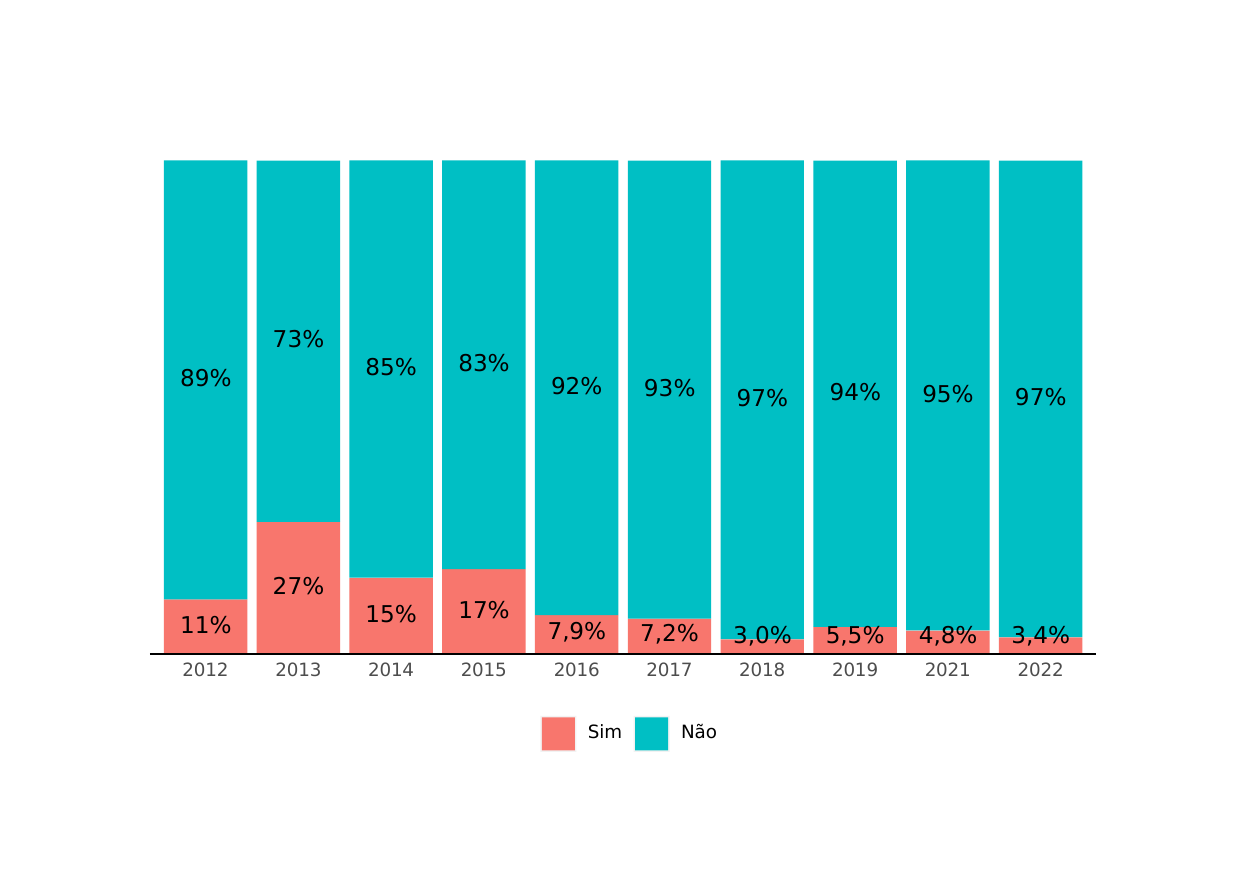

73%

83%
85%
89%
92%
93%
94%
95%
97%
97%

27%

17%
15%

11%

7,9%
7,2%

3,0%
5,5%
4,8%
3,4%

2012
2013
2014
2015
2016
2017
2018
2019
2021
2022

Não
Sim